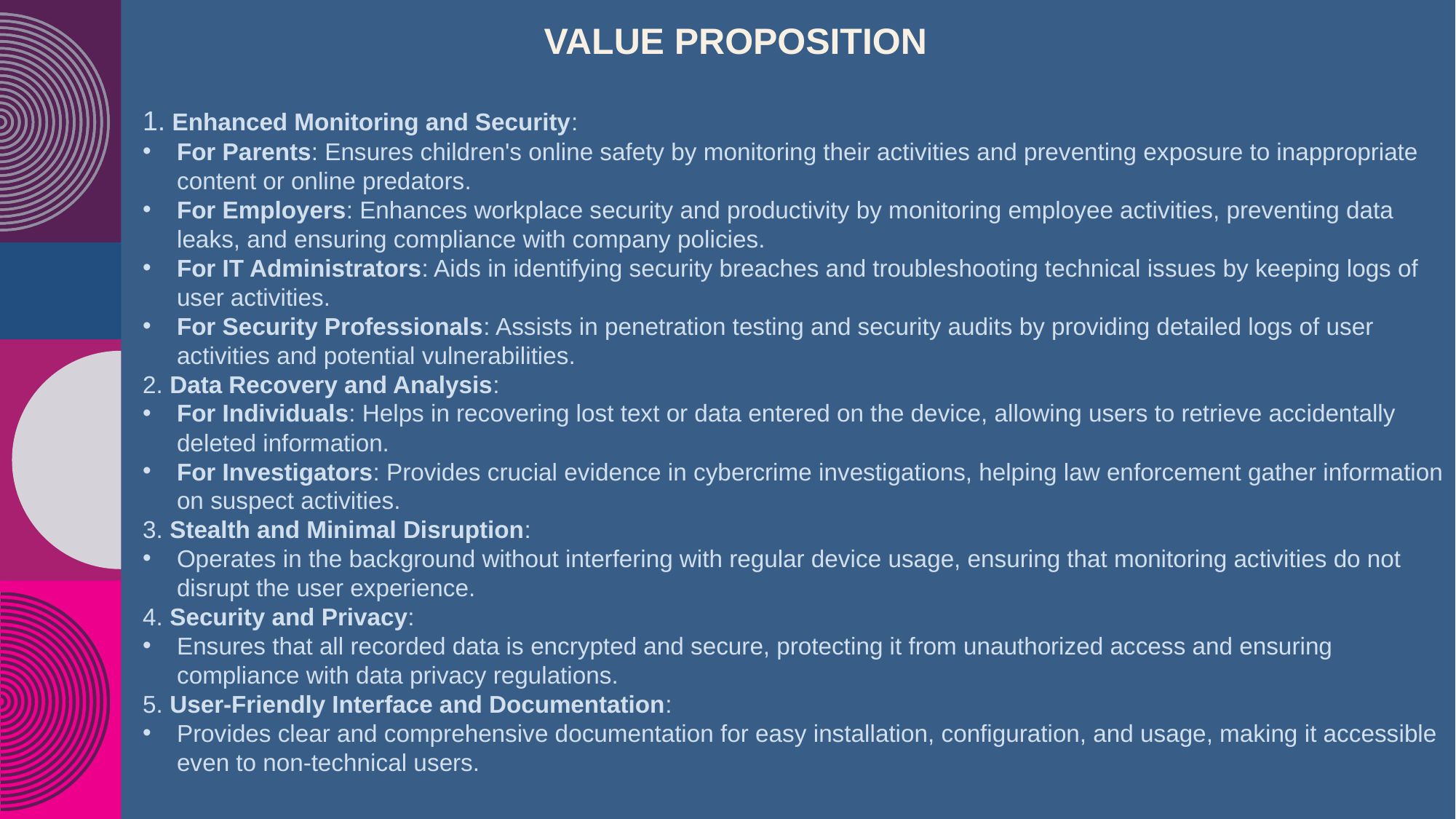

Value Proposition
1. Enhanced Monitoring and Security:
For Parents: Ensures children's online safety by monitoring their activities and preventing exposure to inappropriate content or online predators.
For Employers: Enhances workplace security and productivity by monitoring employee activities, preventing data leaks, and ensuring compliance with company policies.
For IT Administrators: Aids in identifying security breaches and troubleshooting technical issues by keeping logs of user activities.
For Security Professionals: Assists in penetration testing and security audits by providing detailed logs of user activities and potential vulnerabilities.
2. Data Recovery and Analysis:
For Individuals: Helps in recovering lost text or data entered on the device, allowing users to retrieve accidentally deleted information.
For Investigators: Provides crucial evidence in cybercrime investigations, helping law enforcement gather information on suspect activities.
3. Stealth and Minimal Disruption:
Operates in the background without interfering with regular device usage, ensuring that monitoring activities do not disrupt the user experience.
4. Security and Privacy:
Ensures that all recorded data is encrypted and secure, protecting it from unauthorized access and ensuring compliance with data privacy regulations.
5. User-Friendly Interface and Documentation:
Provides clear and comprehensive documentation for easy installation, configuration, and usage, making it accessible even to non-technical users.